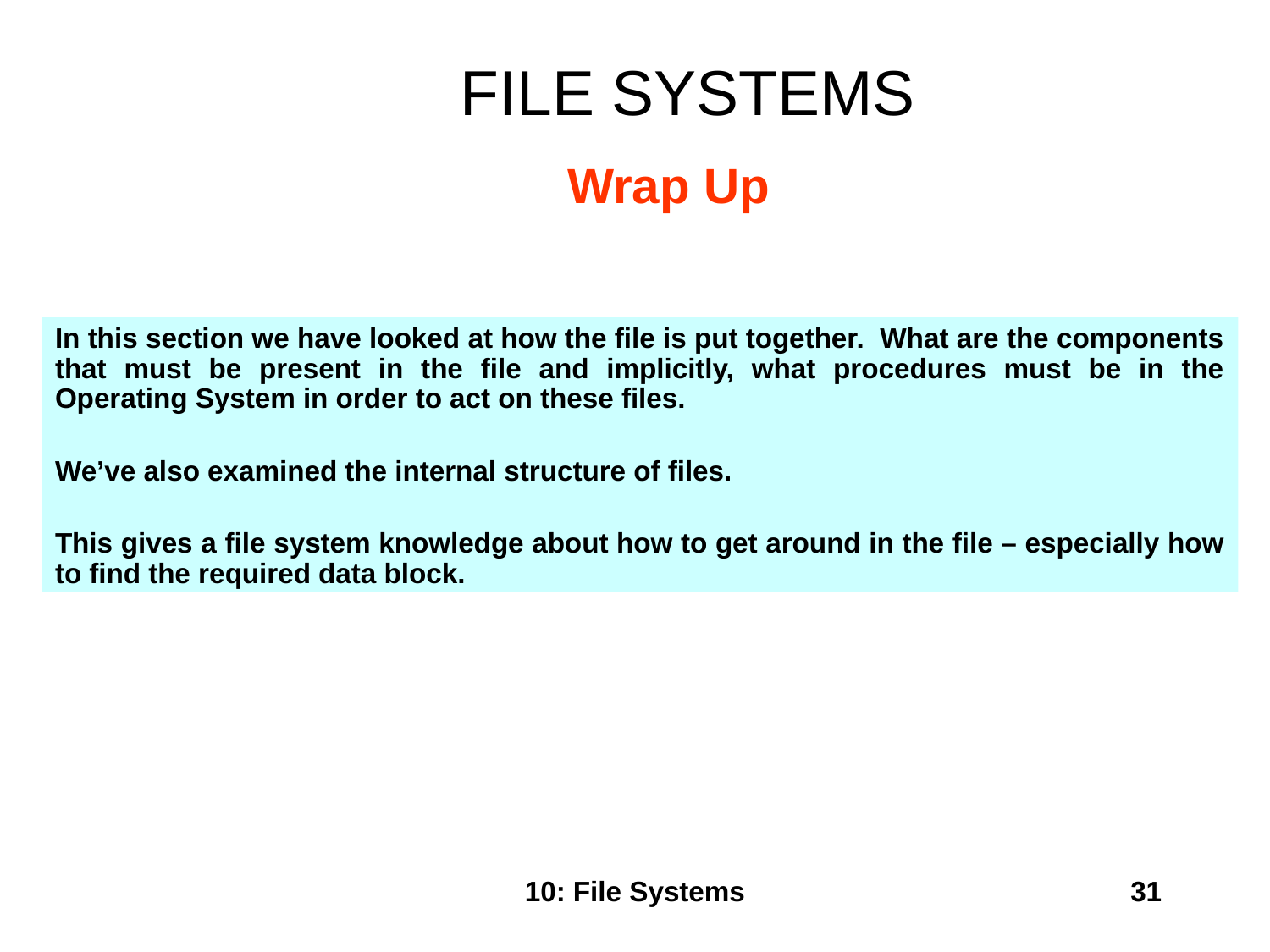

# FILE SYSTEMS
Wrap Up
In this section we have looked at how the file is put together.  What are the components that must be present in the file and implicitly, what procedures must be in the Operating System in order to act on these files.

We’ve also examined the internal structure of files.

This gives a file system knowledge about how to get around in the file – especially how to find the required data block.

10: File Systems
31